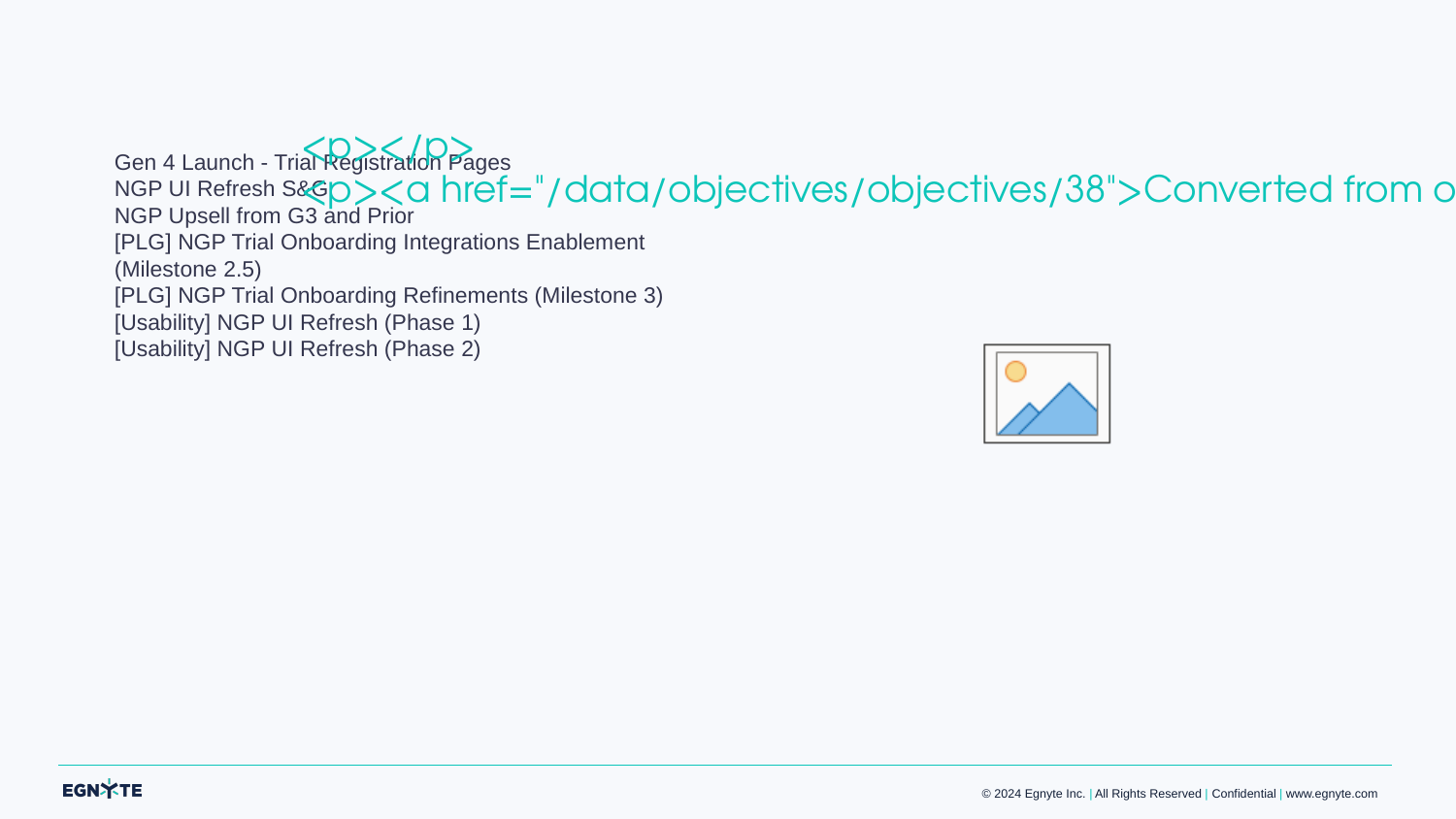

#

Gen 4 Launch - Trial Registration Pages
NGP UI Refresh S&G
NGP Upsell from G3 and Prior
[PLG] NGP Trial Onboarding Integrations Enablement (Milestone 2.5)
[PLG] NGP Trial Onboarding Refinements (Milestone 3)
[Usability] NGP UI Refresh (Phase 1)
[Usability] NGP UI Refresh (Phase 2)
<p></p>
<p><a href="/data/objectives/objectives/38">Converted from objective</a></p>